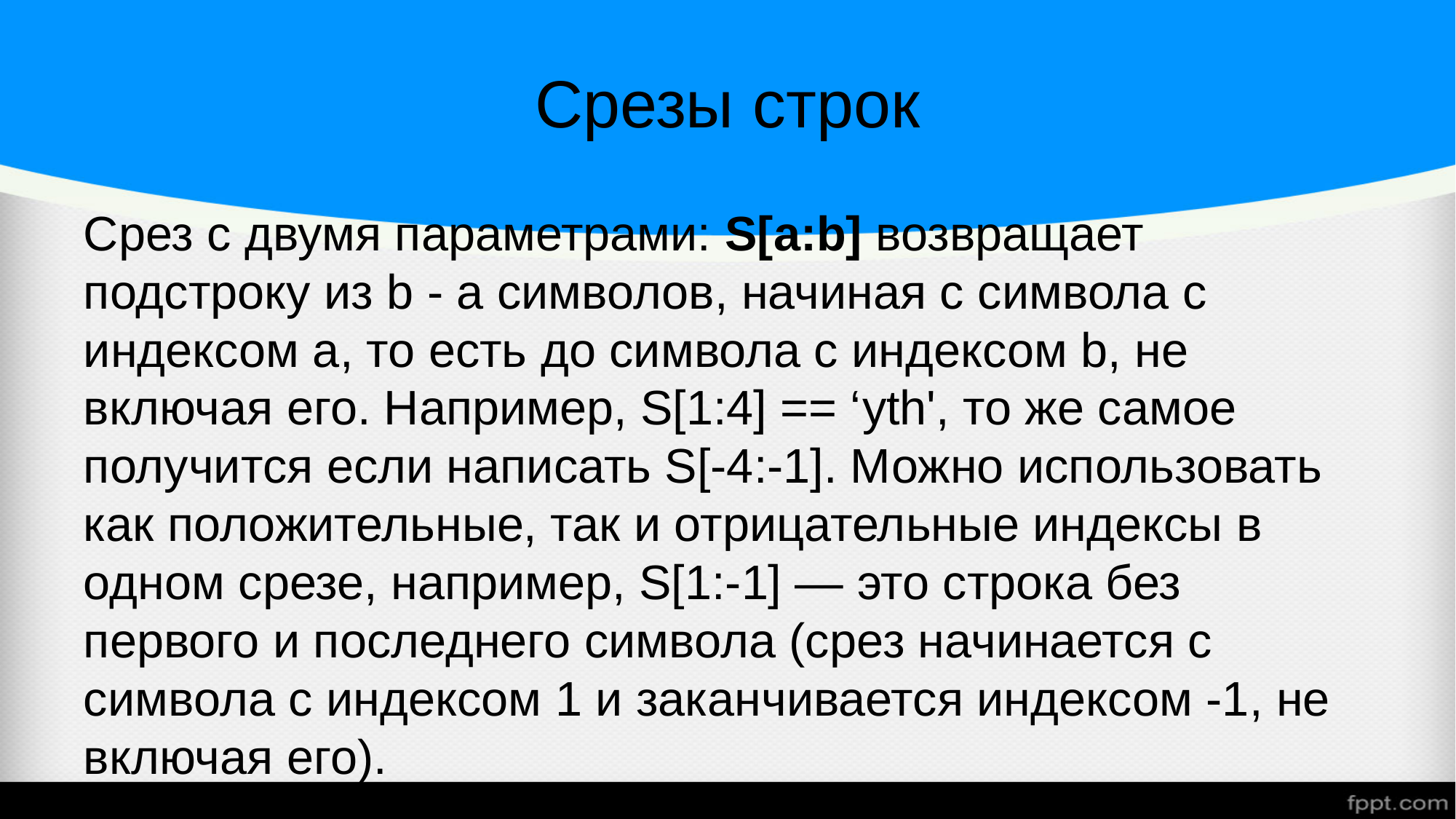

# Срезы строк
Срез с двумя параметрами: S[a:b] возвращает подстроку из b - a символов, начиная с символа c индексом a, то есть до символа с индексом b, не включая его. Например, S[1:4] == ‘yth', то же самое получится если написать S[-4:-1]. Можно использовать как положительные, так и отрицательные индексы в одном срезе, например, S[1:-1] — это строка без первого и последнего символа (срез начинается с символа с индексом 1 и заканчивается индексом -1, не включая его).